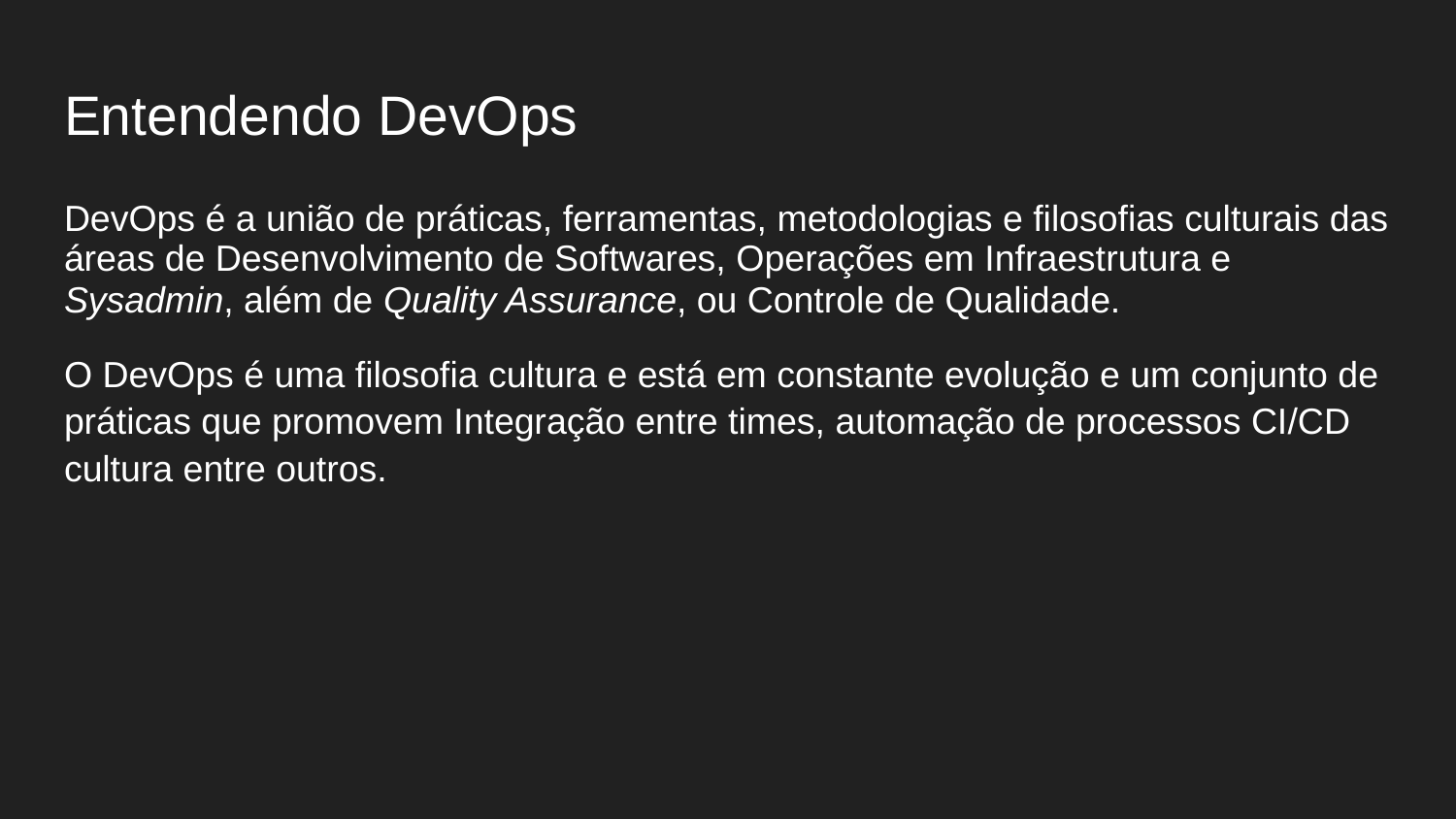

# Entendendo DevOps
DevOps é a união de práticas, ferramentas, metodologias e filosofias culturais das áreas de Desenvolvimento de Softwares, Operações em Infraestrutura e Sysadmin, além de Quality Assurance, ou Controle de Qualidade.
O DevOps é uma filosofia cultura e está em constante evolução e um conjunto de práticas que promovem Integração entre times, automação de processos CI/CD cultura entre outros.